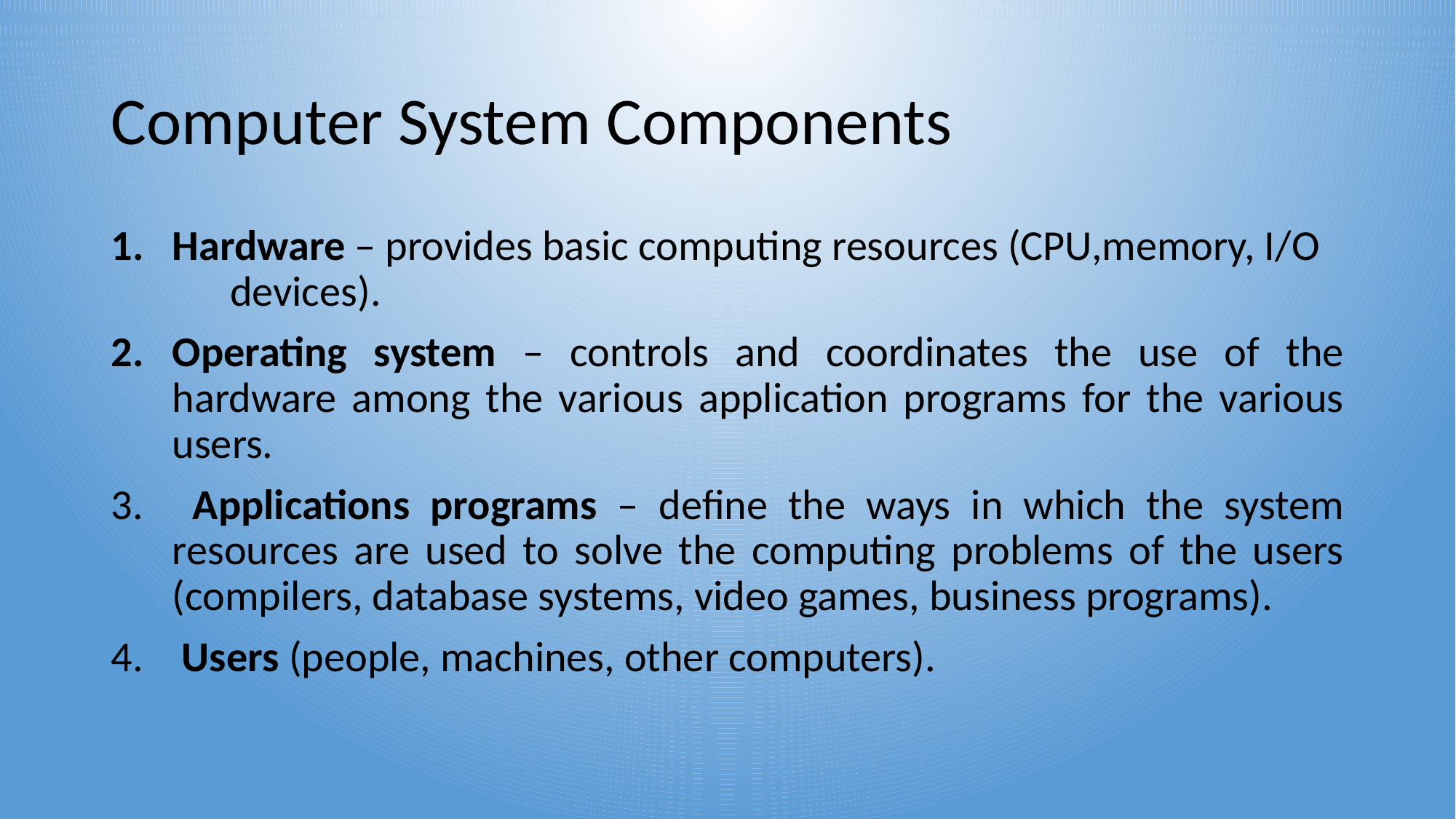

# Computer System Components
Hardware – provides basic computing resources (CPU,memory, I/O         devices).
Operating system – controls and coordinates the use of the hardware among the various application programs for the various users.
 Applications programs – define the ways in which the system resources are used to solve the computing problems of the users (compilers, database systems, video games, business programs).
 Users (people, machines, other computers).